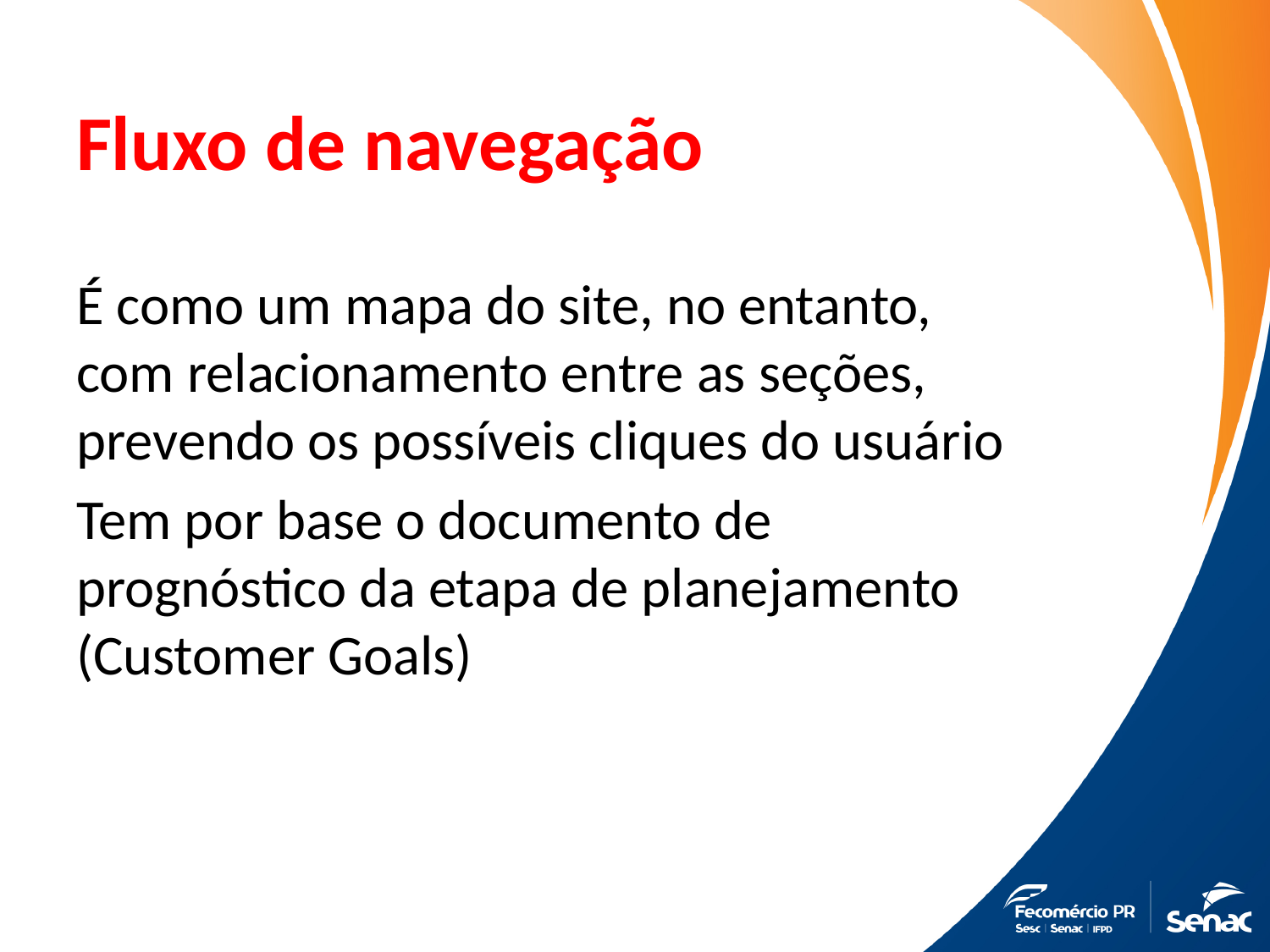

# Fluxo de navegação
É como um mapa do site, no entanto, com relacionamento entre as seções, prevendo os possíveis cliques do usuário
Tem por base o documento de prognóstico da etapa de planejamento (Customer Goals)